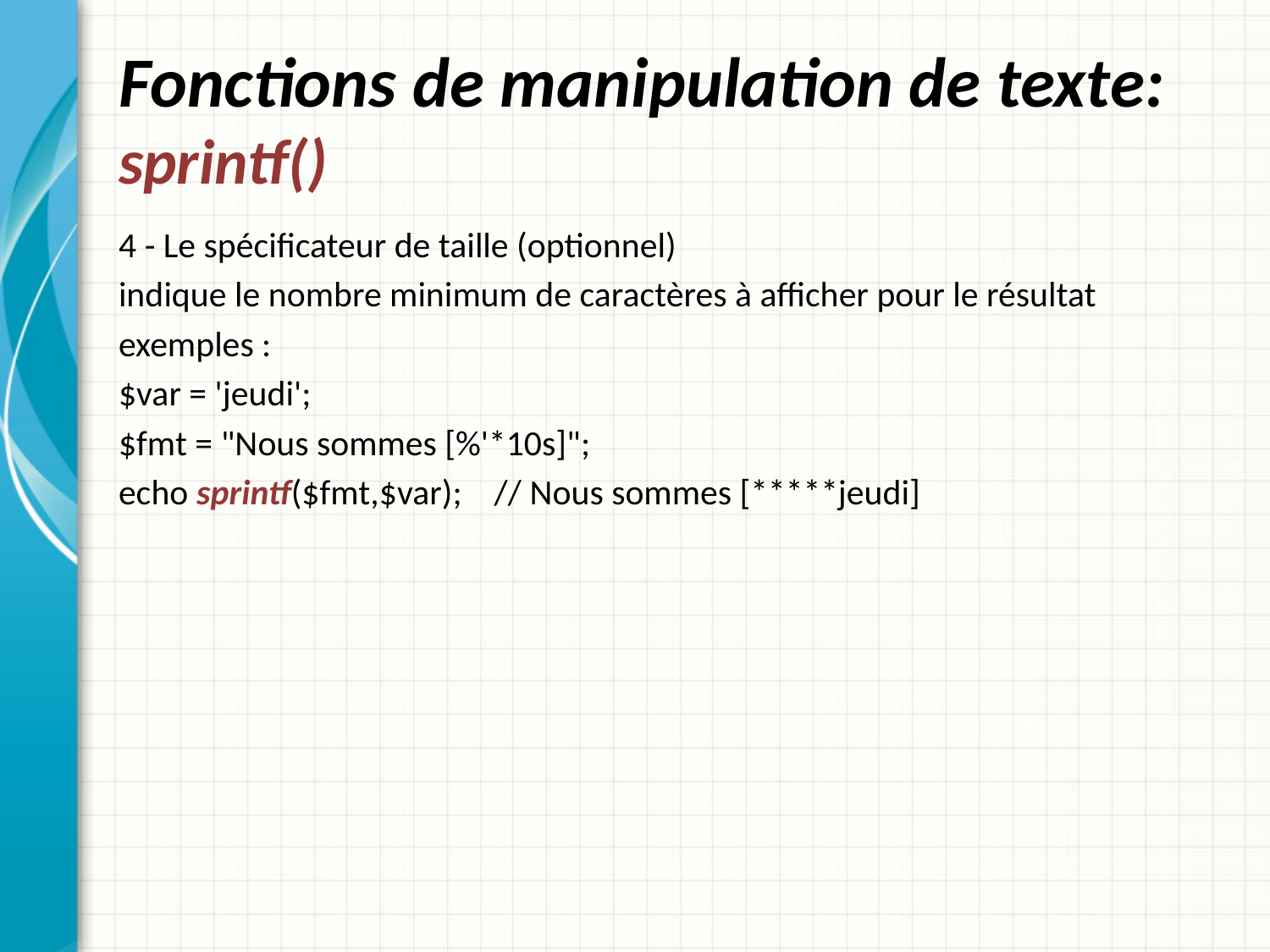

# Fonctions de manipulation de texte: sprintf()
4 - Le spécificateur de taille (optionnel)
indique le nombre minimum de caractères à afficher pour le résultat
exemples :
$var = 'jeudi';
$fmt = "Nous sommes [%'*10s]";
echo sprintf($fmt,$var);    // Nous sommes [*****jeudi]